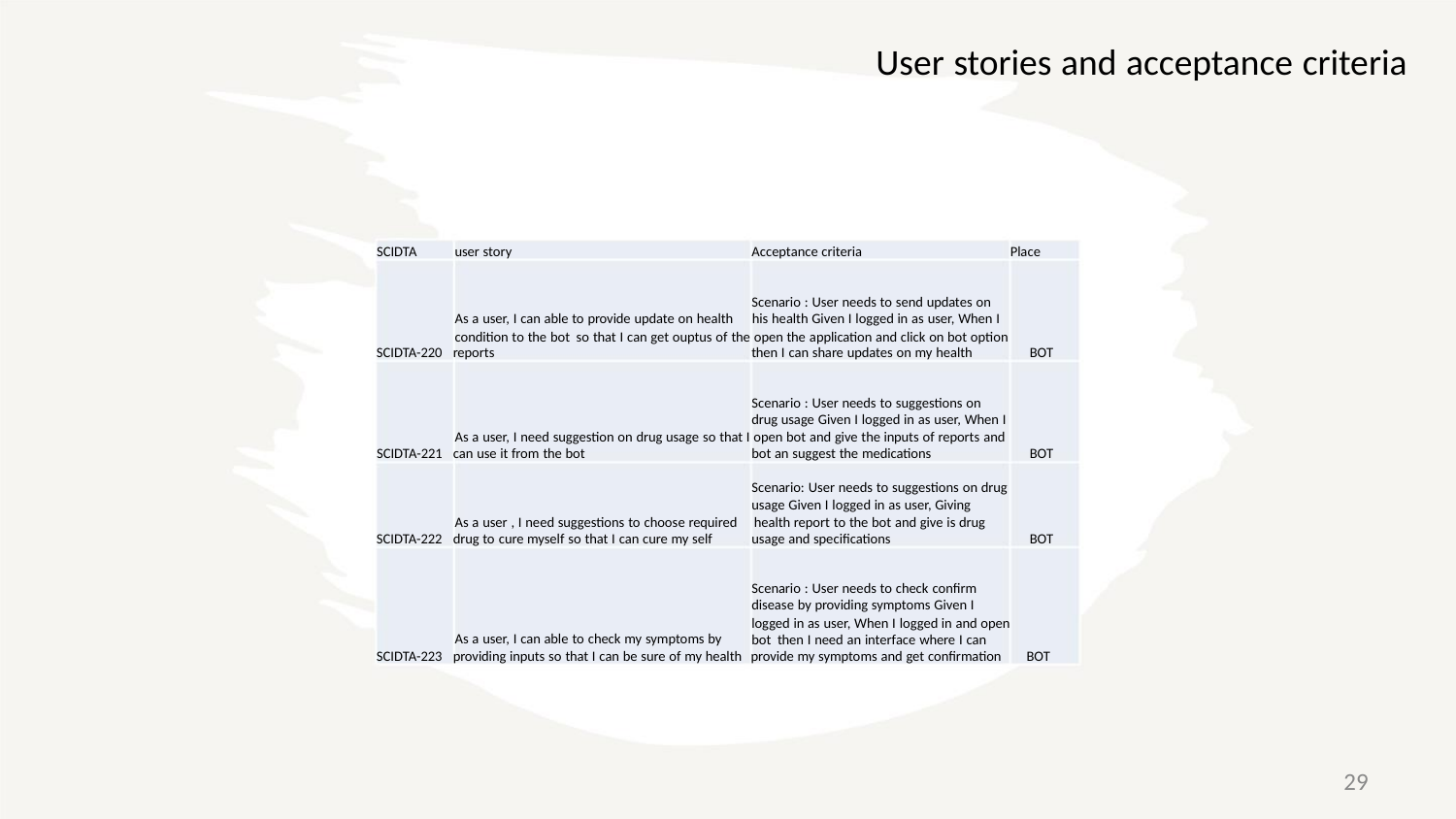

User stories and acceptance criteria
SCIDTA
user story
Acceptance criteria
Place
Scenario : User needs to send updates on
As a user, I can able to provide update on health his health Given I logged in as user, When I
condition to the bot so that I can get ouptus of the open the application and click on bot option
SCIDTA-220 reports
then I can share updates on my health
BOT
Scenario : User needs to suggestions on
drug usage Given I logged in as user, When I
As a user, I need suggestion on drug usage so that I open bot and give the inputs of reports and
bot an suggest the medications
SCIDTA-221 can use it from the bot
BOT
BOT
Scenario: User needs to suggestions on drug
usage Given I logged in as user, Giving
As a user , I need suggestions to choose required health report to the bot and give is drug
SCIDTA-222 drug to cure myself so that I can cure my self
usage and specifications
Scenario : User needs to check confirm
disease by providing symptoms Given I
logged in as user, When I logged in and open
bot then I need an interface where I can
As a user, I can able to check my symptoms by
SCIDTA-223 providing inputs so that I can be sure of my health provide my symptoms and get confirmation
BOT
29